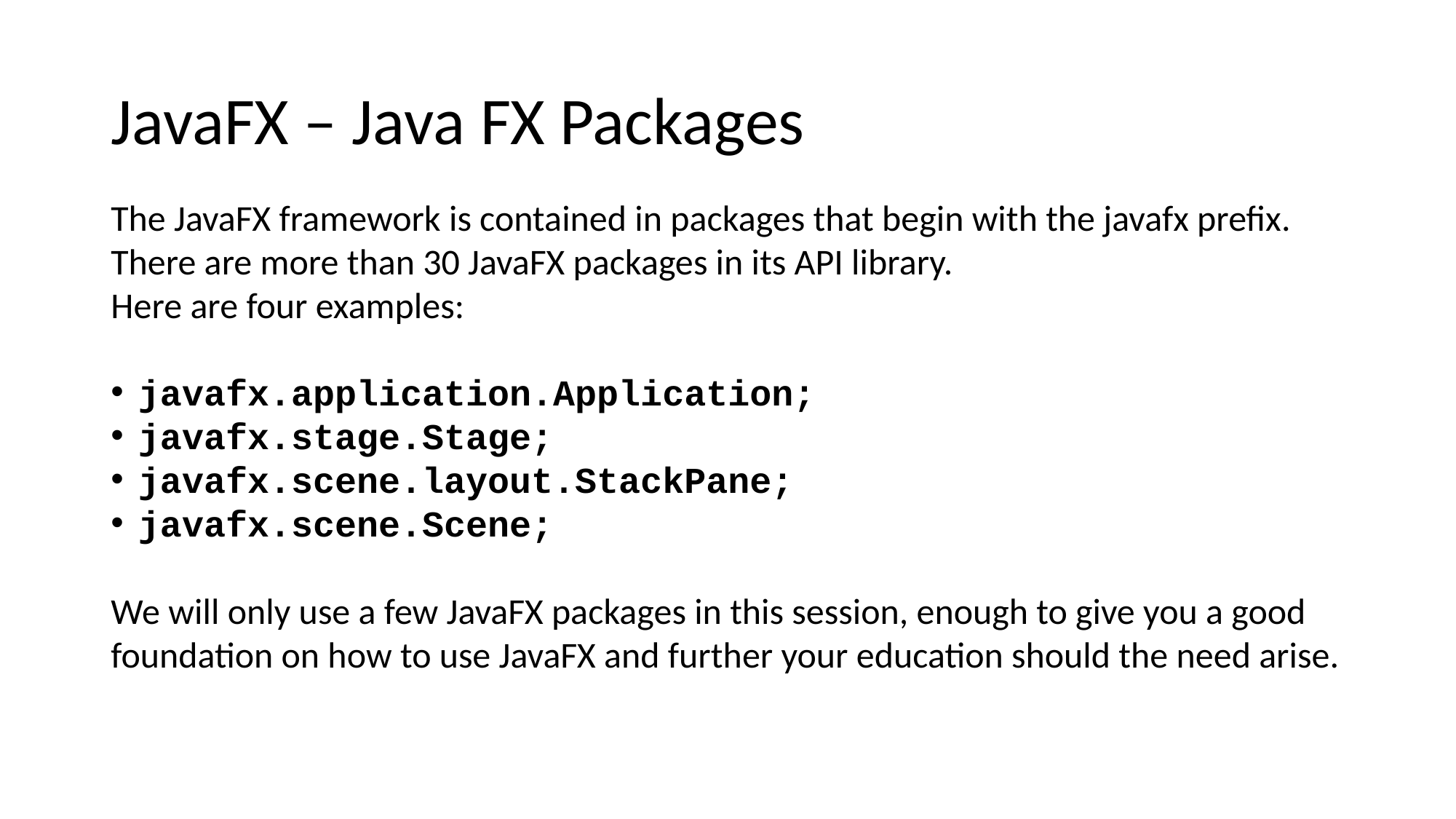

# JavaFX – Java FX Packages
The JavaFX framework is contained in packages that begin with the javafx prefix.
There are more than 30 JavaFX packages in its API library.
Here are four examples:
javafx.application.Application;
javafx.stage.Stage;
javafx.scene.layout.StackPane;
javafx.scene.Scene;

We will only use a few JavaFX packages in this session, enough to give you a good foundation on how to use JavaFX and further your education should the need arise.